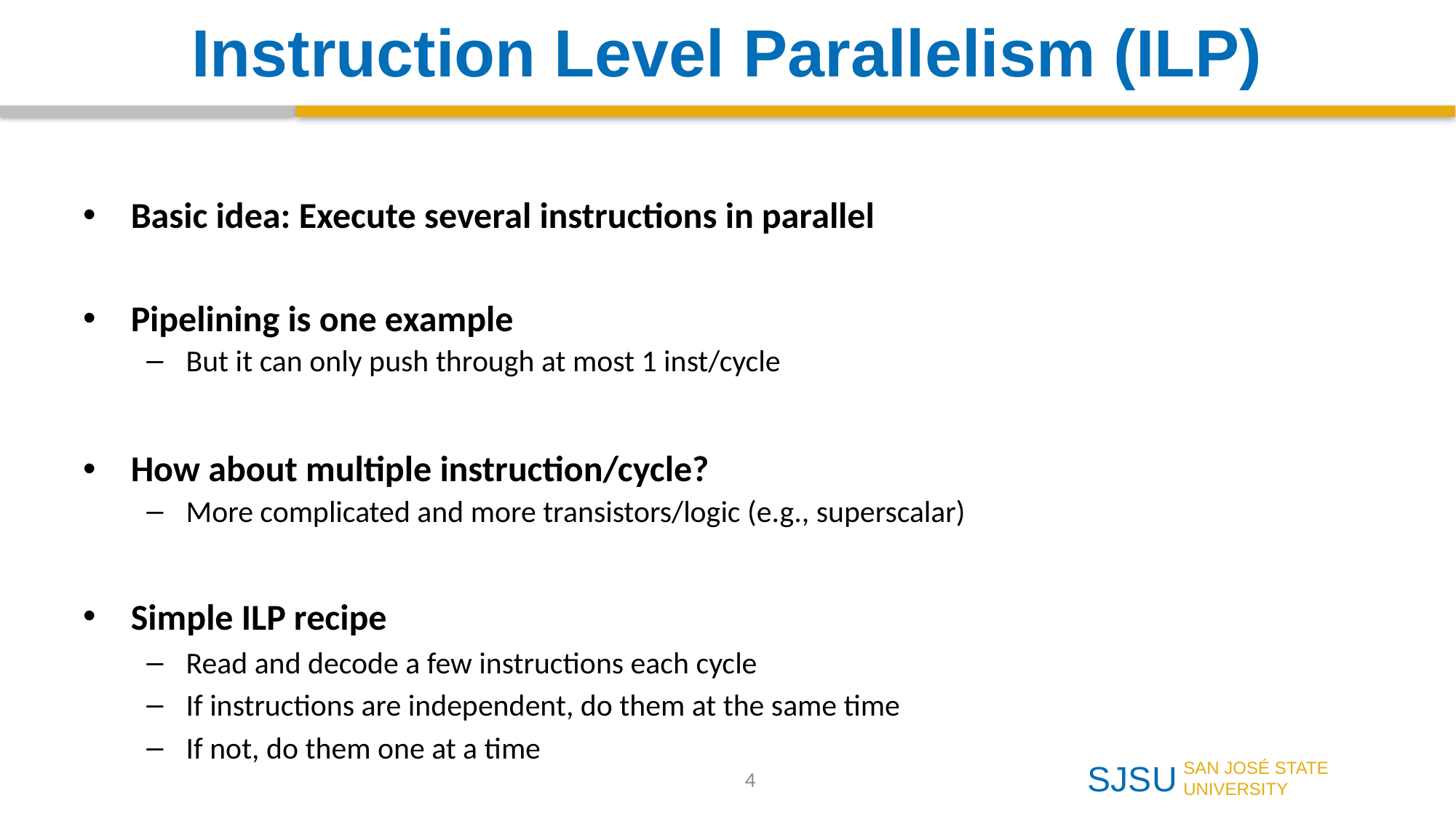

# Instruction Level Parallelism (ILP)
Basic idea: Execute several instructions in parallel

Pipelining is one example
But it can only push through at most 1 inst/cycle

How about multiple instruction/cycle?
More complicated and more transistors/logic (e.g., superscalar)

Simple ILP recipe
Read and decode a few instructions each cycle
If instructions are independent, do them at the same time
If not, do them one at a time

4